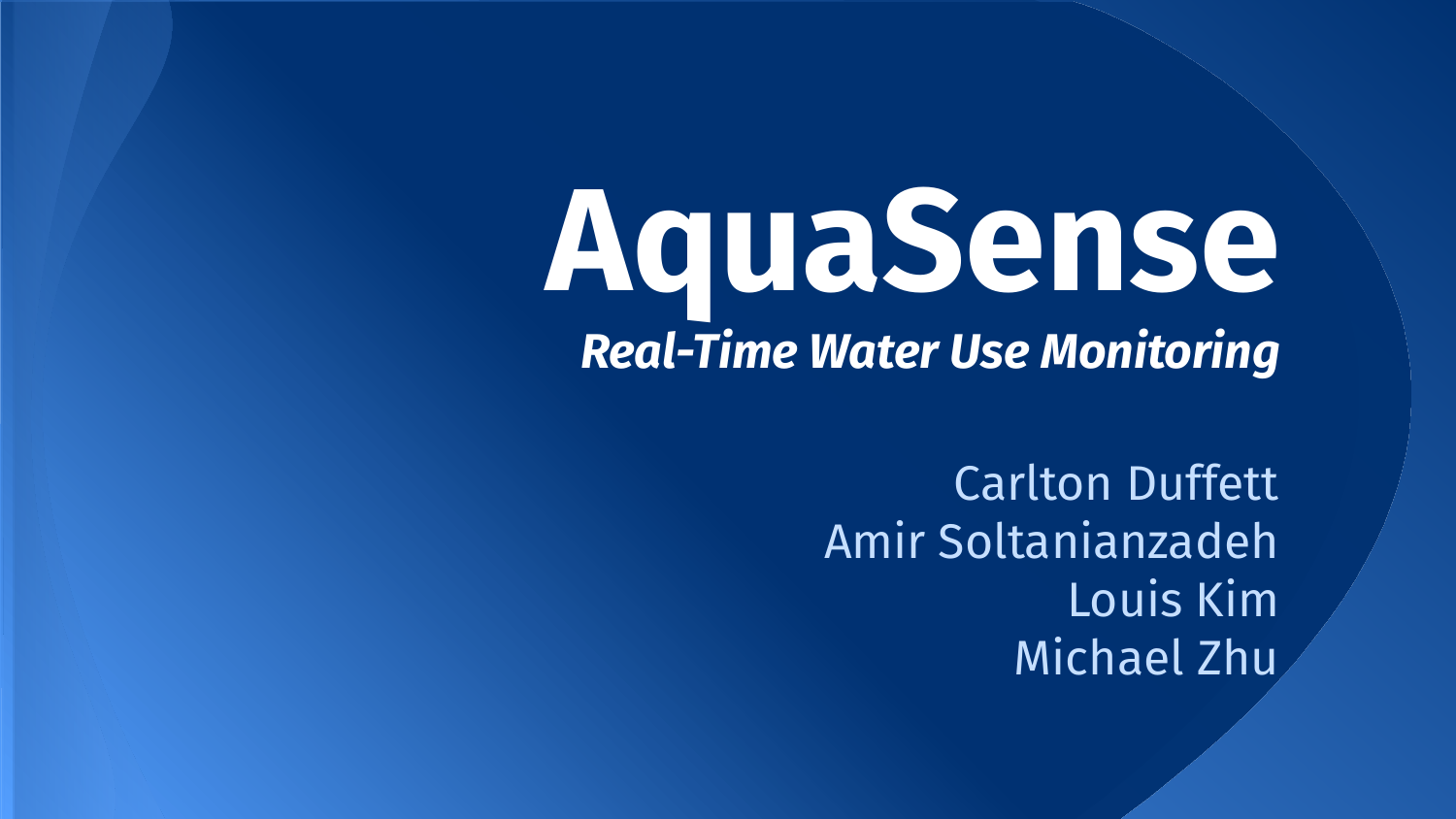

# AquaSense
Real-Time Water Use Monitoring
Carlton Duffett
Amir Soltanianzadeh
Louis Kim
Michael Zhu